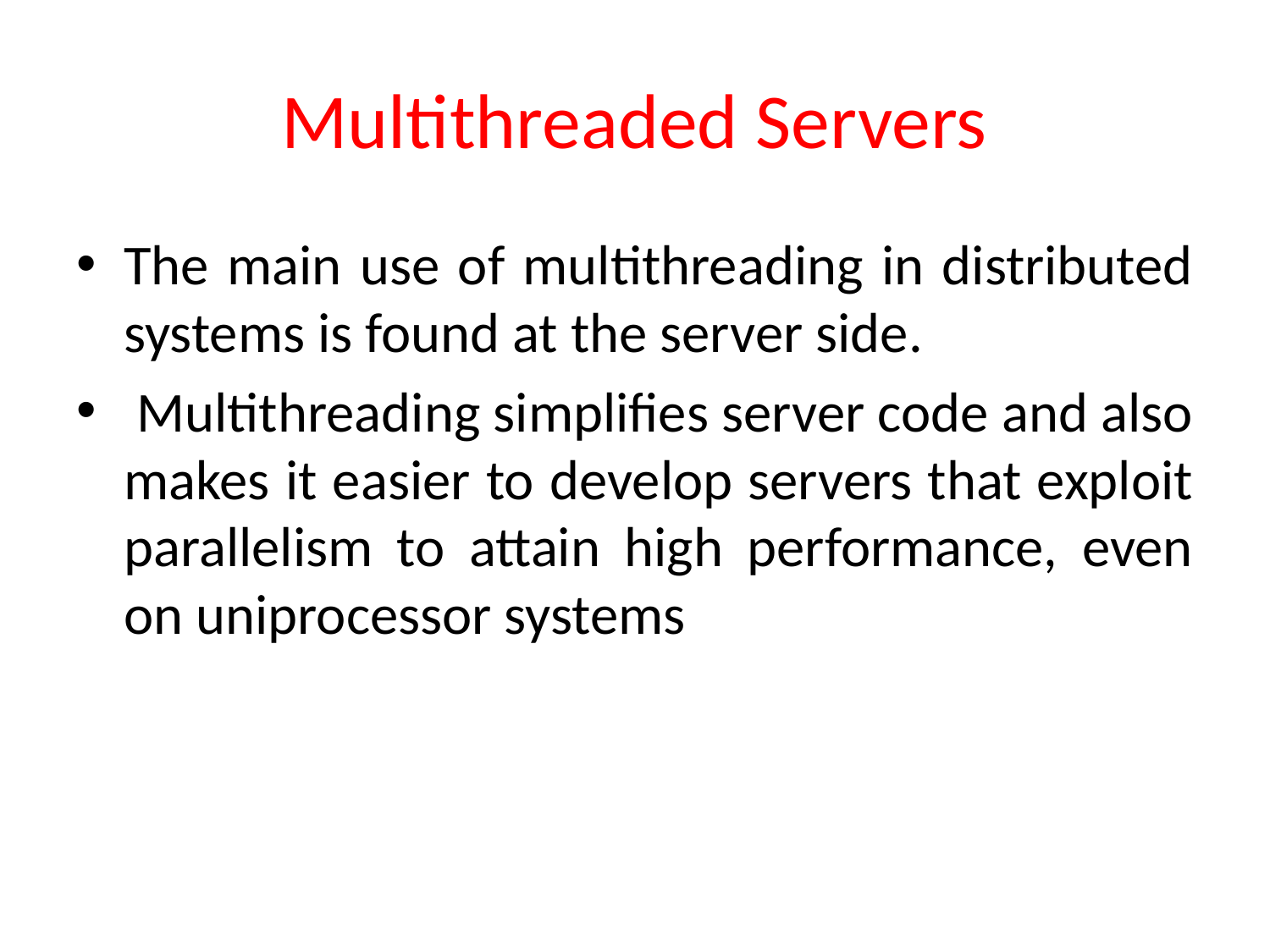

# Multithreaded Servers
The main use of multithreading in distributed systems is found at the server side.
 Multithreading simplifies server code and also makes it easier to develop servers that exploit parallelism to attain high performance, even on uniprocessor systems